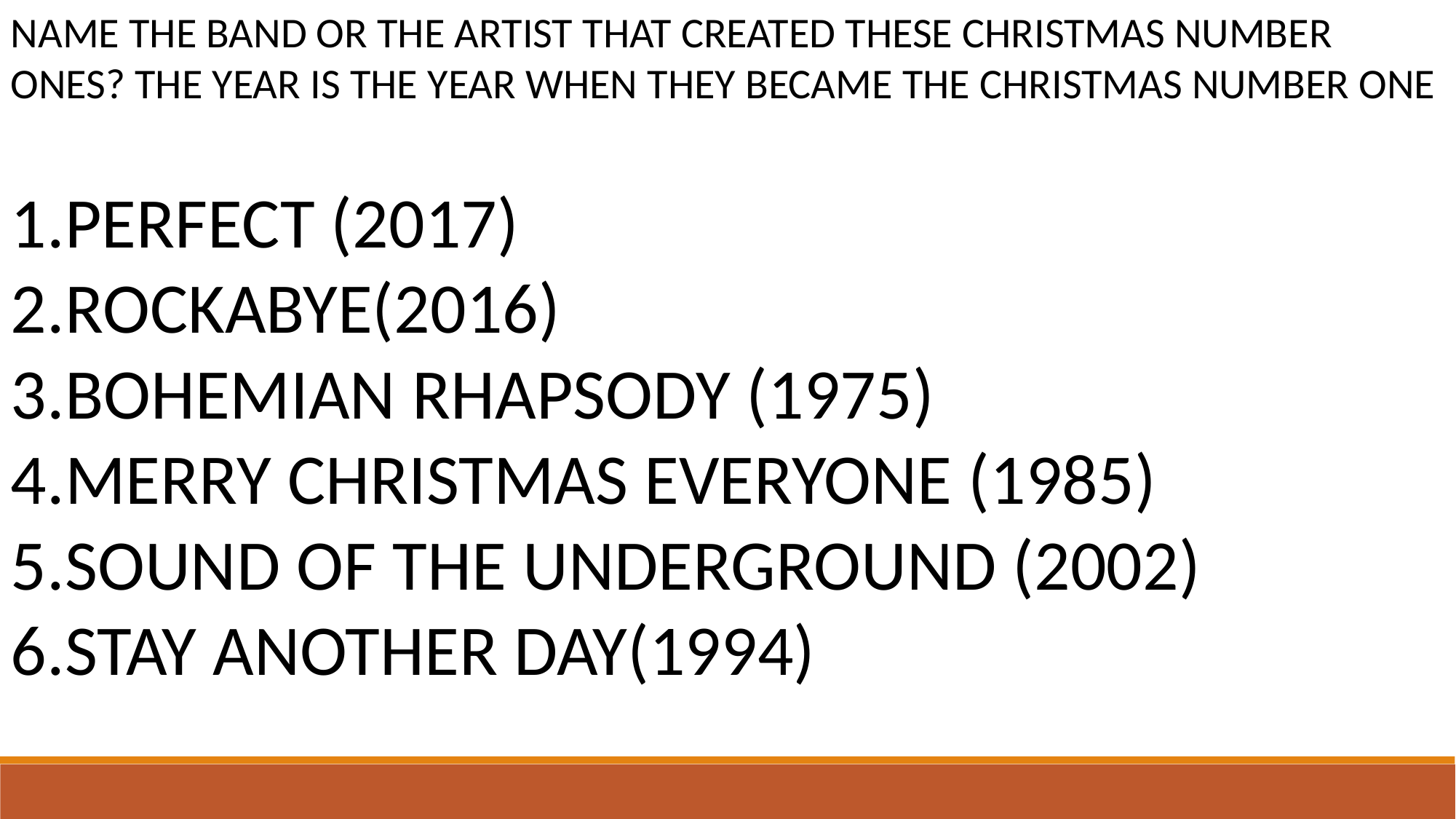

NAME THE BAND OR THE ARTIST THAT CREATED THESE CHRISTMAS NUMBER ONES? THE YEAR IS THE YEAR WHEN THEY BECAME THE CHRISTMAS NUMBER ONE
PERFECT (2017)
ROCKABYE(2016)
BOHEMIAN RHAPSODY (1975)
MERRY CHRISTMAS EVERYONE (1985)
SOUND OF THE UNDERGROUND (2002)
STAY ANOTHER DAY(1994)